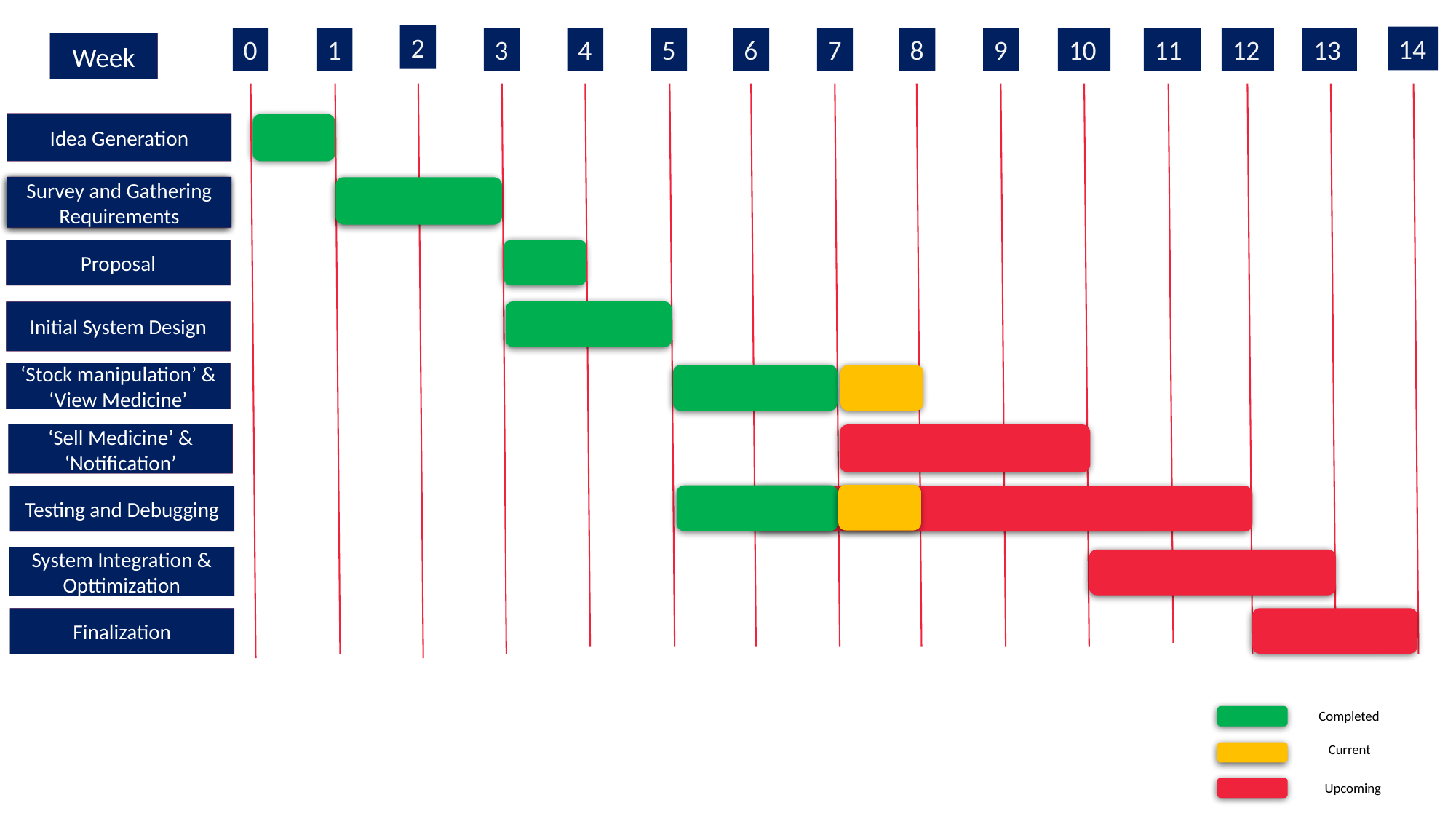

2
14
0
0
2
4
4
6
8
10
12
1
1
3
3
5
5
7
9
11
13
Week
Week

Idea Generation
Idea Generation

Survey and Gathering Requirements
Survey and Gathering Requirements

Proposal
Proposal

Initial System Design
Initial System Design

‘Stock manipulation’ & ‘View Medicine’
‘Stock manipulation’ & ‘View Medicine’

‘Sell Medicine’ & ‘Notification’
‘Sell Medicine’ & ‘Notification’

Testing and Debugging
Testing and Debugging

System Integration & Opttimization
System Integration & Opttimization

Finalization
Finalization

Completed

Current

Upcoming